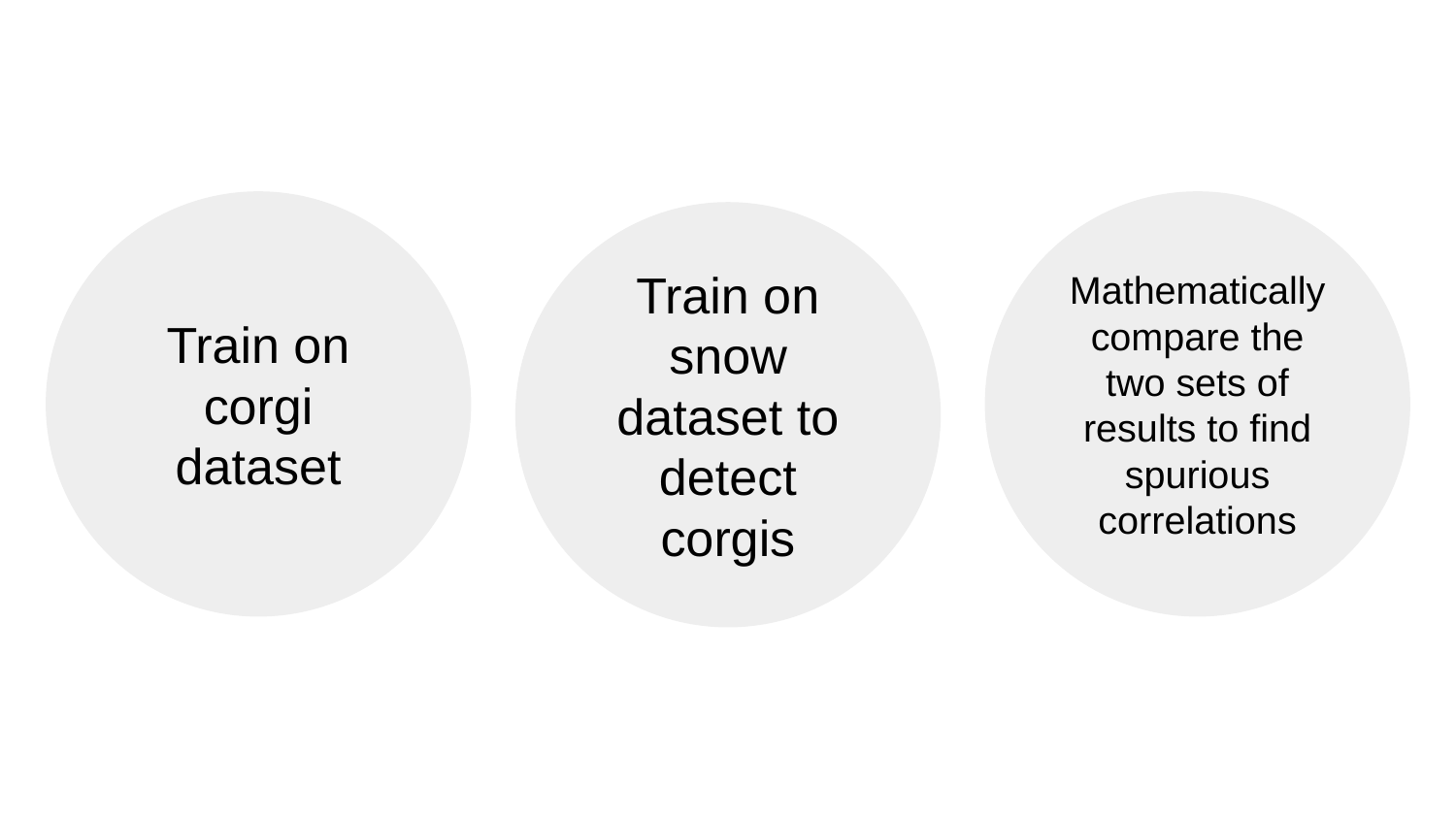

Train on corgi dataset
Mathematically compare the two sets of results to find spurious correlations
Train on snow dataset to detect corgis